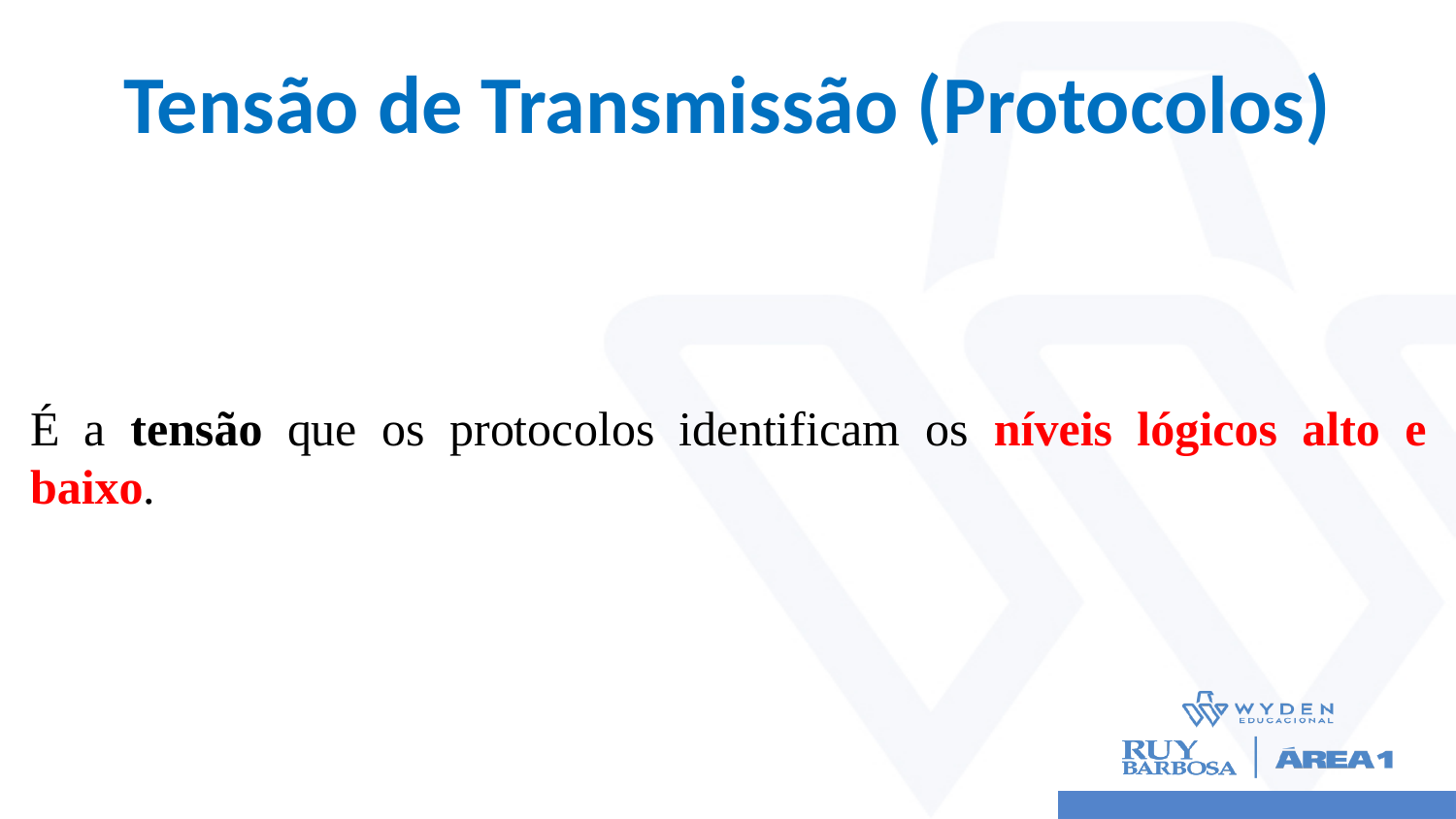

# Tensão de Transmissão (Protocolos)

É a tensão que os protocolos identificam os níveis lógicos alto e baixo.